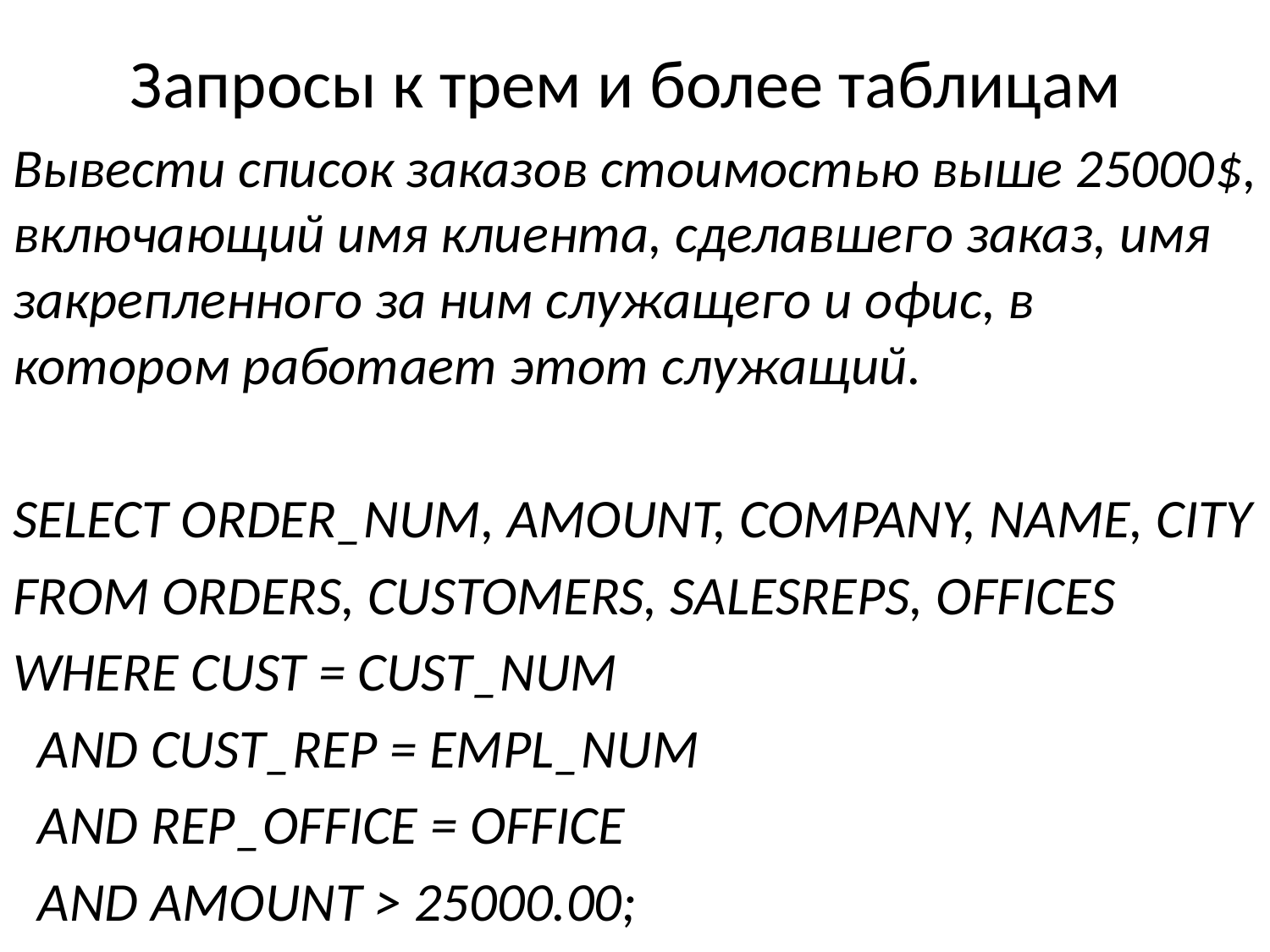

# Запросы к трем и более таблицам
Вывести список заказов стоимостью выше 25000$, включающий имя клиента, сделавшего заказ, имя закрепленного за ним служащего и офис, в котором работает этот служащий.

SELECT ORDER_NUM, AMOUNT, COMPANY, NAME, CITY
FROM ORDERS, CUSTOMERS, SALESREPS, OFFICES
WHERE CUST = CUST_NUM
  AND CUST_REP = EMPL_NUM
  AND REP_OFFICE = OFFICE
  AND AMOUNT > 25000.00;